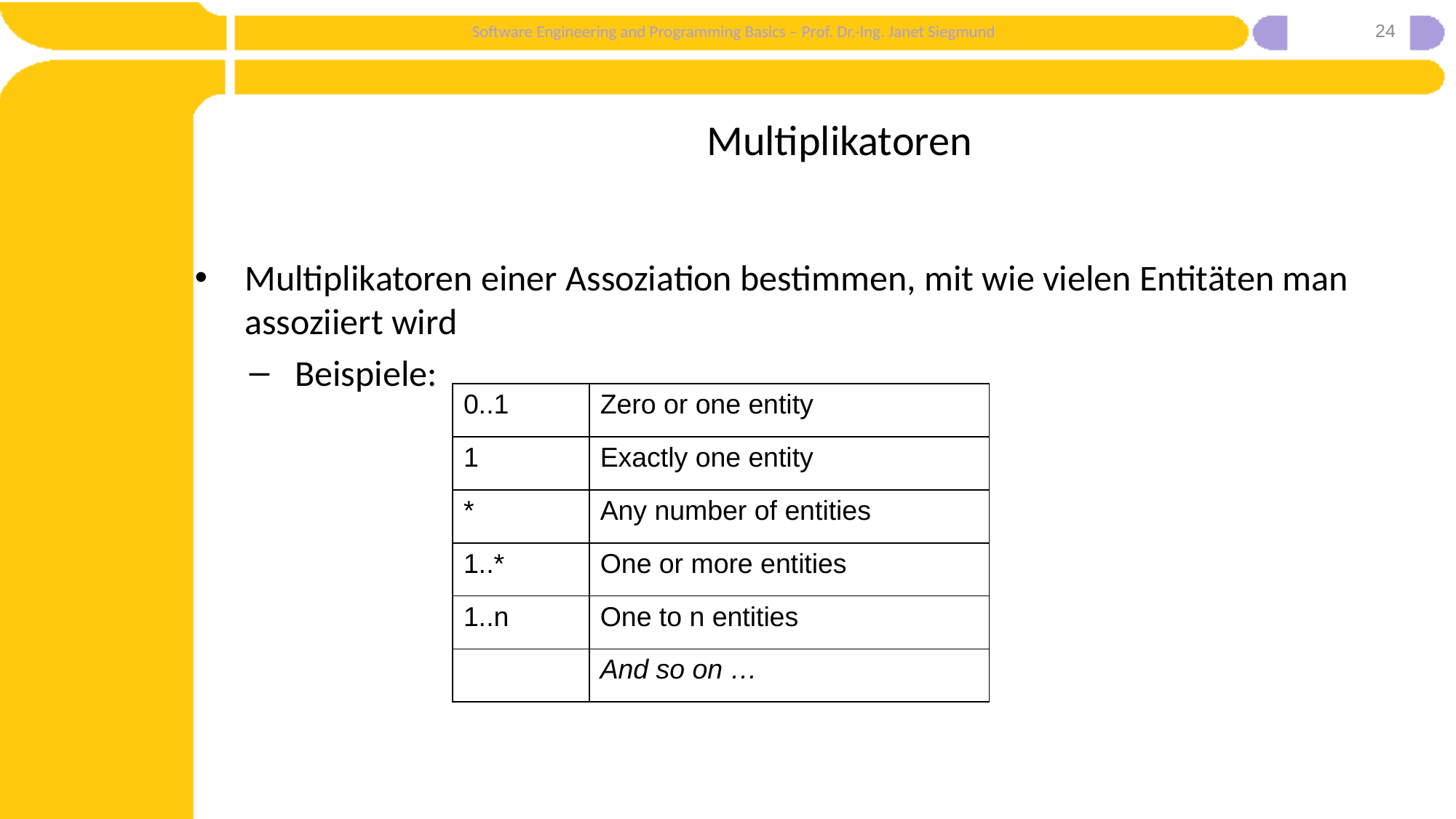

24
# Multiplikatoren
Multiplikatoren einer Assoziation bestimmen, mit wie vielen Entitäten man assoziiert wird
Beispiele:
| 0..1 | Zero or one entity |
| --- | --- |
| 1 | Exactly one entity |
| \* | Any number of entities |
| 1..\* | One or more entities |
| 1..n | One to n entities |
|  | And so on … |